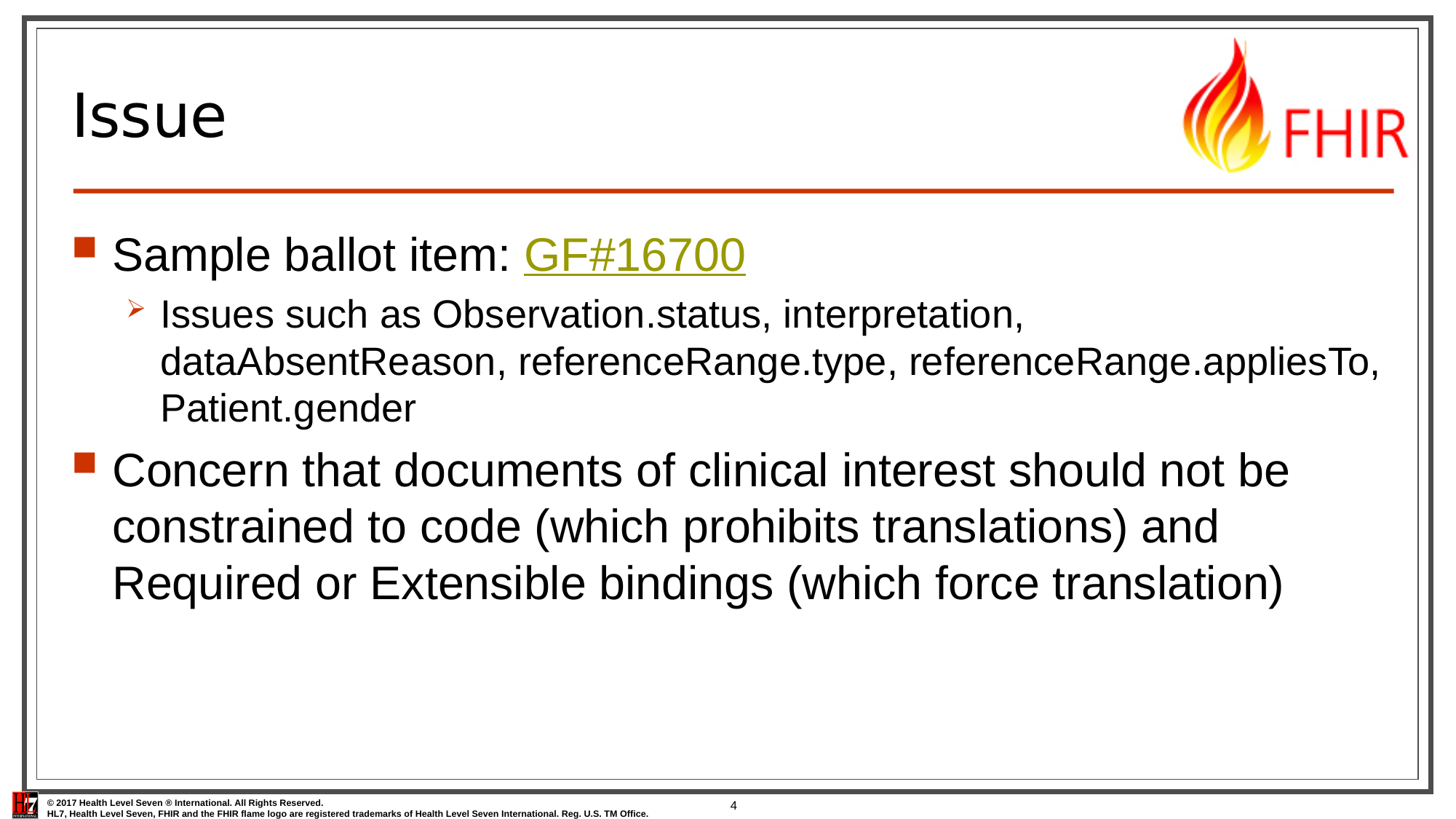

# Issue
Sample ballot item: GF#16700
Issues such as Observation.status, interpretation, dataAbsentReason, referenceRange.type, referenceRange.appliesTo, Patient.gender
Concern that documents of clinical interest should not be constrained to code (which prohibits translations) and Required or Extensible bindings (which force translation)

4